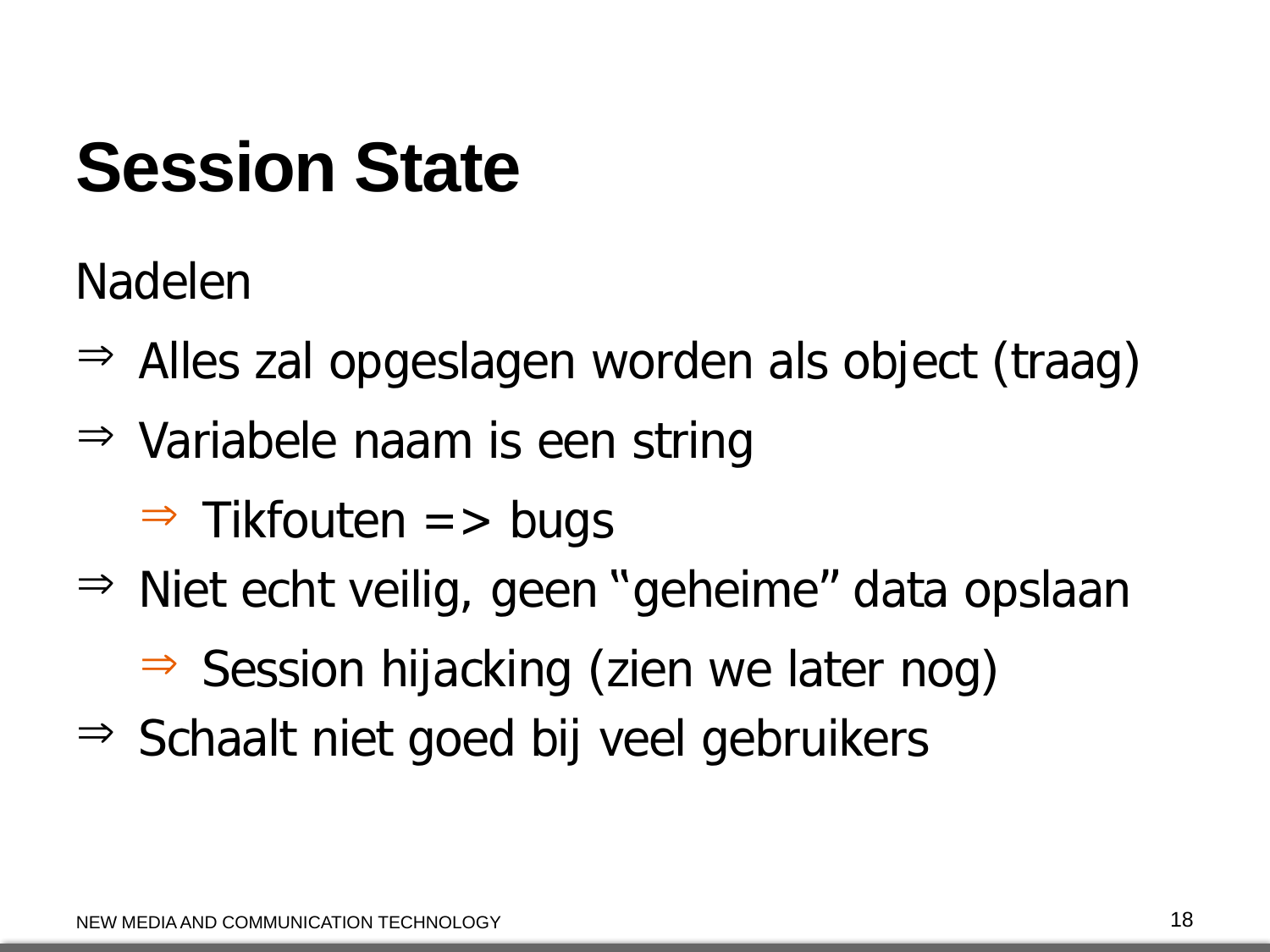

# Session State
Nadelen
Alles zal opgeslagen worden als object (traag)
Variabele naam is een string
Tikfouten => bugs
Niet echt veilig, geen “geheime” data opslaan
Session hijacking (zien we later nog)
Schaalt niet goed bij veel gebruikers

18